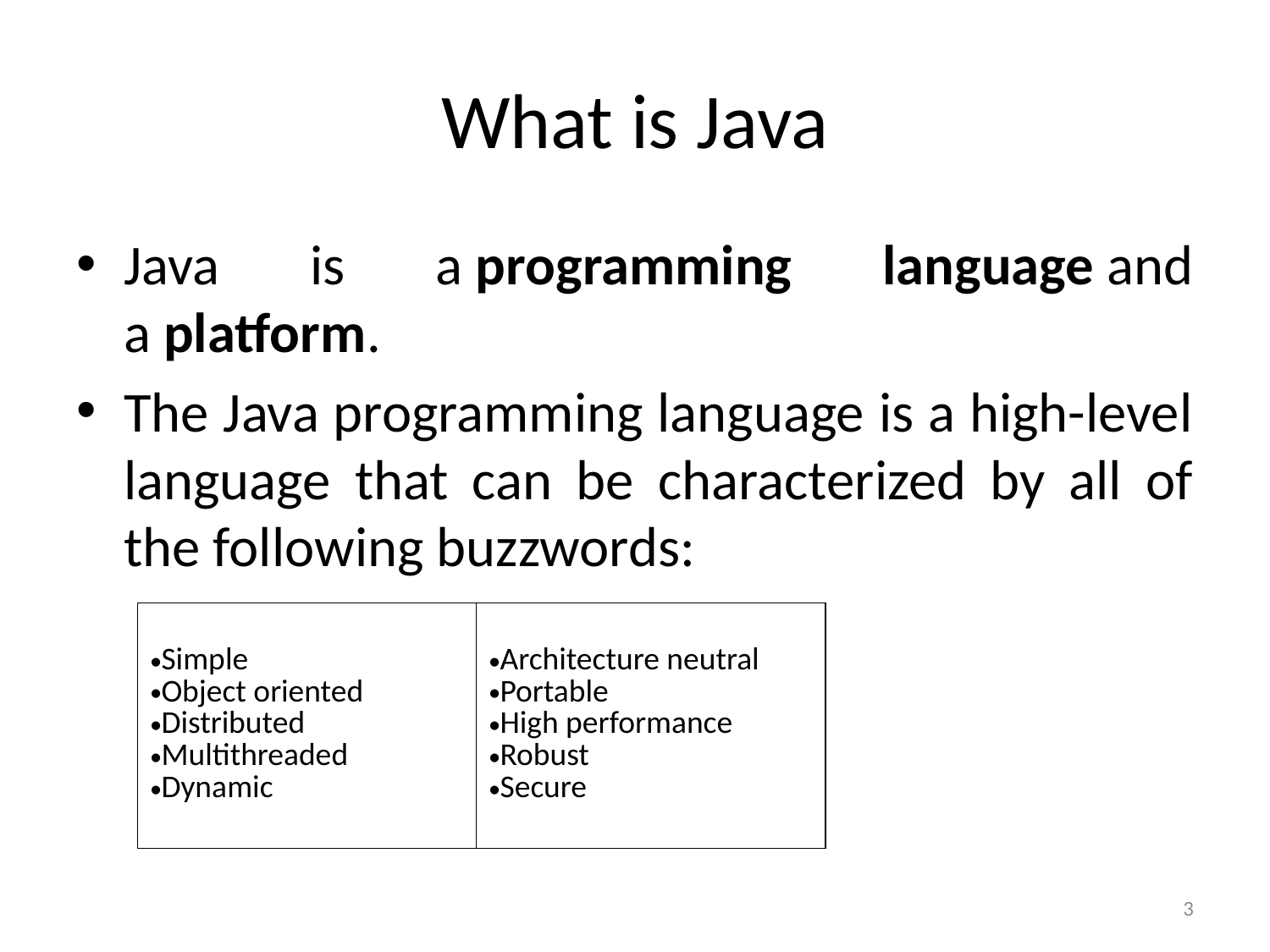

# What is Java
Java is a programming language and a platform.
The Java programming language is a high-level language that can be characterized by all of the following buzzwords:

| Simple Object oriented Distributed Multithreaded Dynamic | Architecture neutral Portable High performance Robust Secure |
| --- | --- |
3